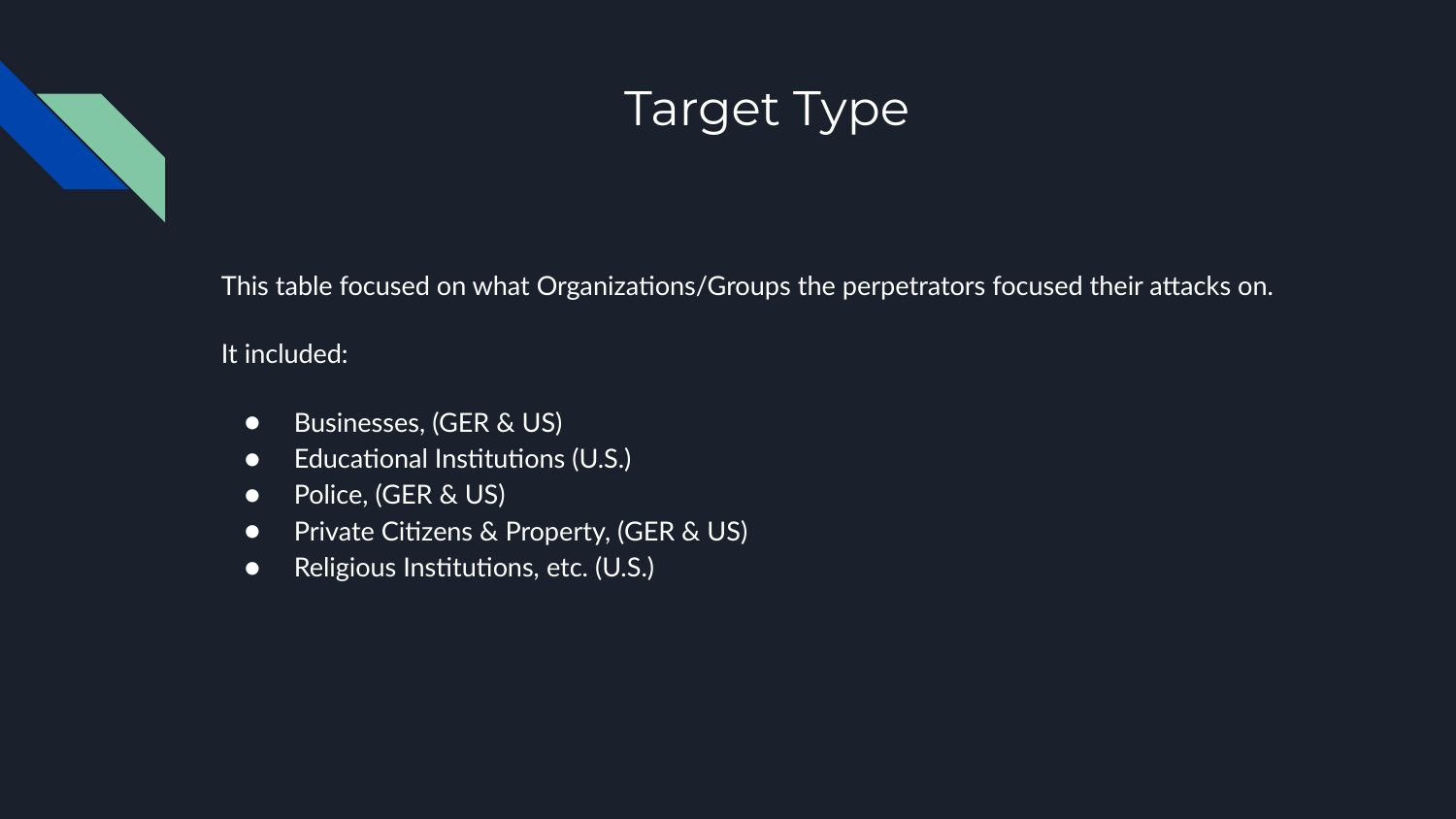

# Target Type
This table focused on what Organizations/Groups the perpetrators focused their attacks on.
It included:
Businesses, (GER & US)
Educational Institutions (U.S.)
Police, (GER & US)
Private Citizens & Property, (GER & US)
Religious Institutions, etc. (U.S.)